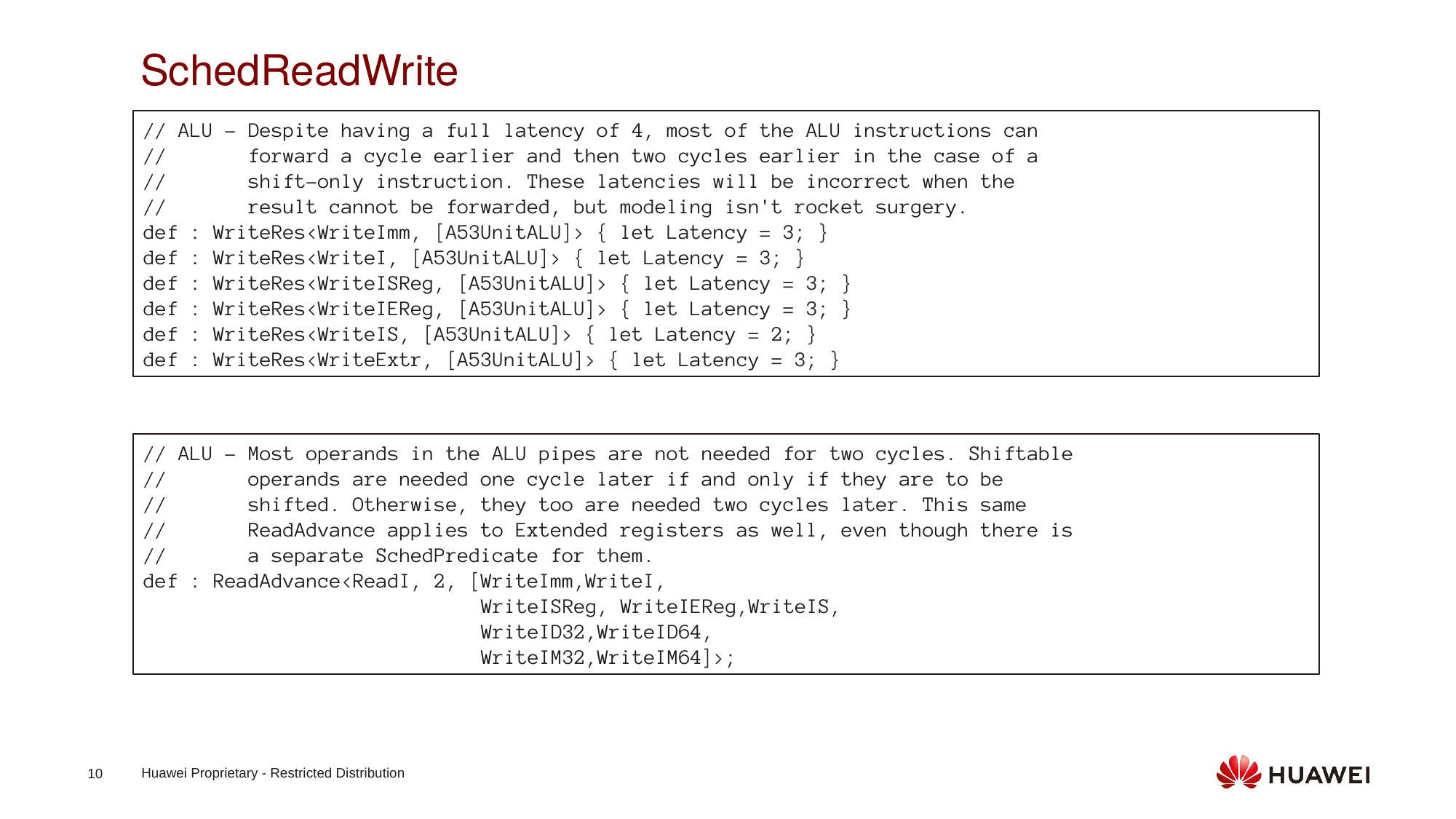

SchedReadWrite
// ALU - Despite having a full latency of 4, most of the ALU instructions can
//       forward a cycle earlier and then two cycles earlier in the case of a
//       shift-only instruction. These latencies will be incorrect when the
//       result cannot be forwarded, but modeling isn't rocket surgery.
def : WriteRes<WriteImm, [A53UnitALU]> { let Latency = 3; }
def : WriteRes<WriteI, [A53UnitALU]> { let Latency = 3; }
def : WriteRes<WriteISReg, [A53UnitALU]> { let Latency = 3; }
def : WriteRes<WriteIEReg, [A53UnitALU]> { let Latency = 3; }
def : WriteRes<WriteIS, [A53UnitALU]> { let Latency = 2; }
def : WriteRes<WriteExtr, [A53UnitALU]> { let Latency = 3; }
// ALU - Most operands in the ALU pipes are not needed for two cycles. Shiftable
//       operands are needed one cycle later if and only if they are to be
//       shifted. Otherwise, they too are needed two cycles later. This same
//       ReadAdvance applies to Extended registers as well, even though there is
//       a separate SchedPredicate for them.
def : ReadAdvance<ReadI, 2, [WriteImm,WriteI,
                             WriteISReg, WriteIEReg,WriteIS,
                             WriteID32,WriteID64,
                             WriteIM32,WriteIM64]>;